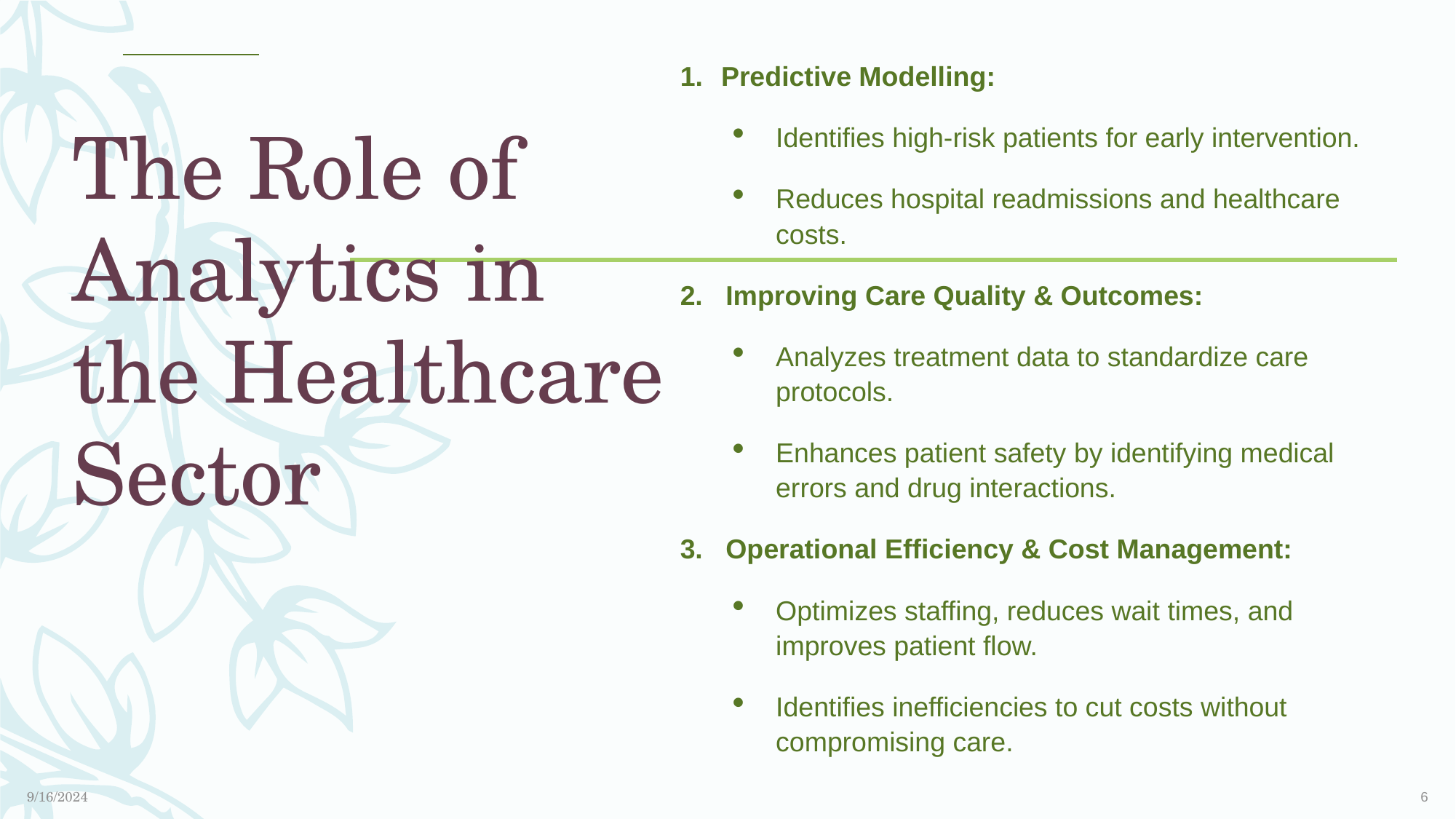

Predictive Modelling:
Identifies high-risk patients for early intervention.
Reduces hospital readmissions and healthcare costs.
2.   Improving Care Quality & Outcomes:
Analyzes treatment data to standardize care protocols.
Enhances patient safety by identifying medical errors and drug interactions.
3.   Operational Efficiency & Cost Management:
Optimizes staffing, reduces wait times, and improves patient flow.
Identifies inefficiencies to cut costs without compromising care.
# The Role of Analytics in the Healthcare Sector
9/16/2024
6